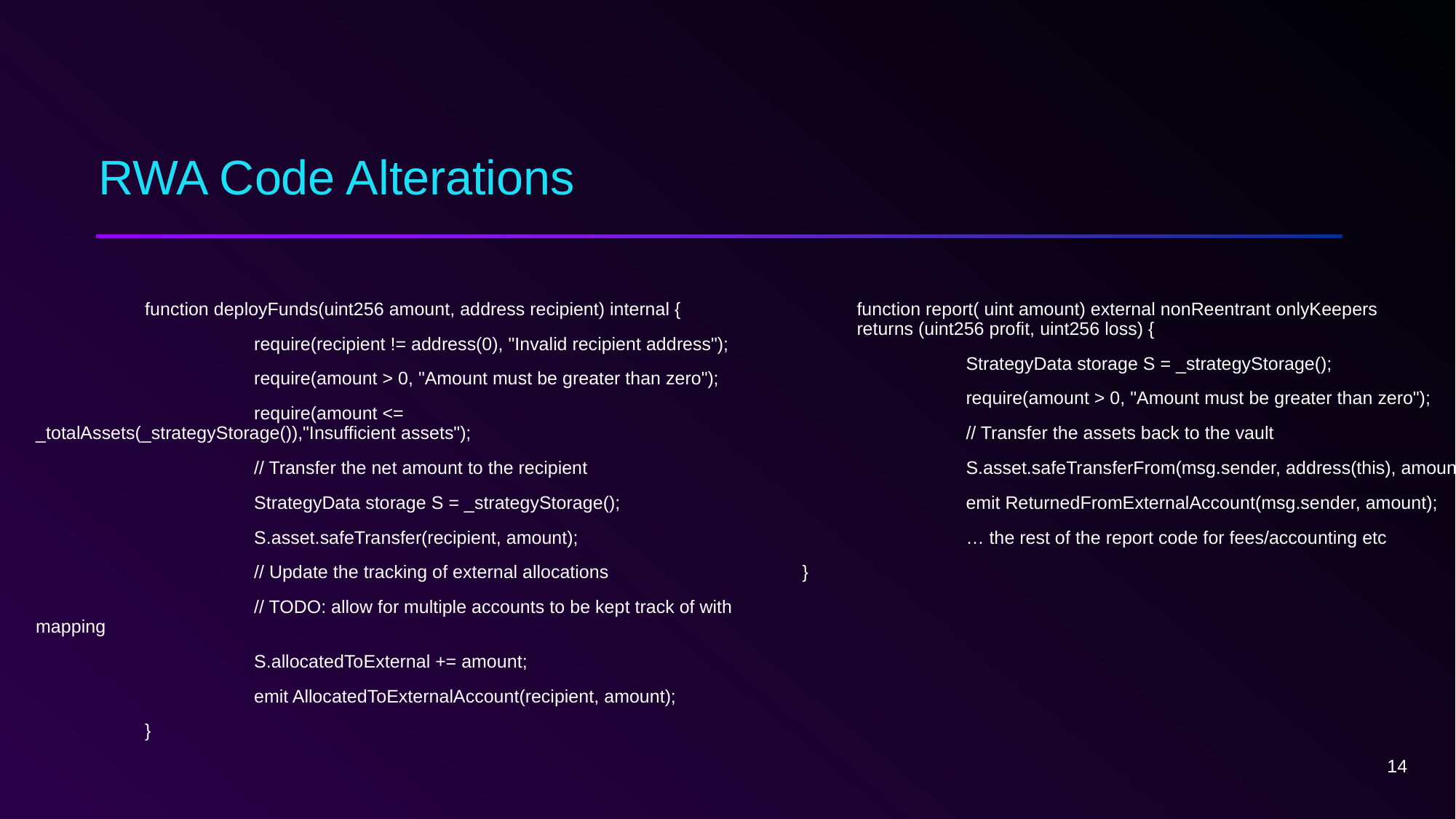

# RWA Code Alterations
	function deployFunds(uint256 amount, address recipient) internal {
		require(recipient != address(0), "Invalid recipient address");
		require(amount > 0, "Amount must be greater than zero");
		require(amount <= _totalAssets(_strategyStorage()),"Insufficient assets");
		// Transfer the net amount to the recipient
		StrategyData storage S = _strategyStorage();
		S.asset.safeTransfer(recipient, amount);
		// Update the tracking of external allocations
		// TODO: allow for multiple accounts to be kept track of with mapping
		S.allocatedToExternal += amount;
		emit AllocatedToExternalAccount(recipient, amount);
	}

	function report( uint amount) external nonReentrant onlyKeepers
	returns (uint256 profit, uint256 loss) {
		StrategyData storage S = _strategyStorage();
		require(amount > 0, "Amount must be greater than zero");
		// Transfer the assets back to the vault
		S.asset.safeTransferFrom(msg.sender, address(this), amount);
		emit ReturnedFromExternalAccount(msg.sender, amount);
		… the rest of the report code for fees/accounting etc
}
14